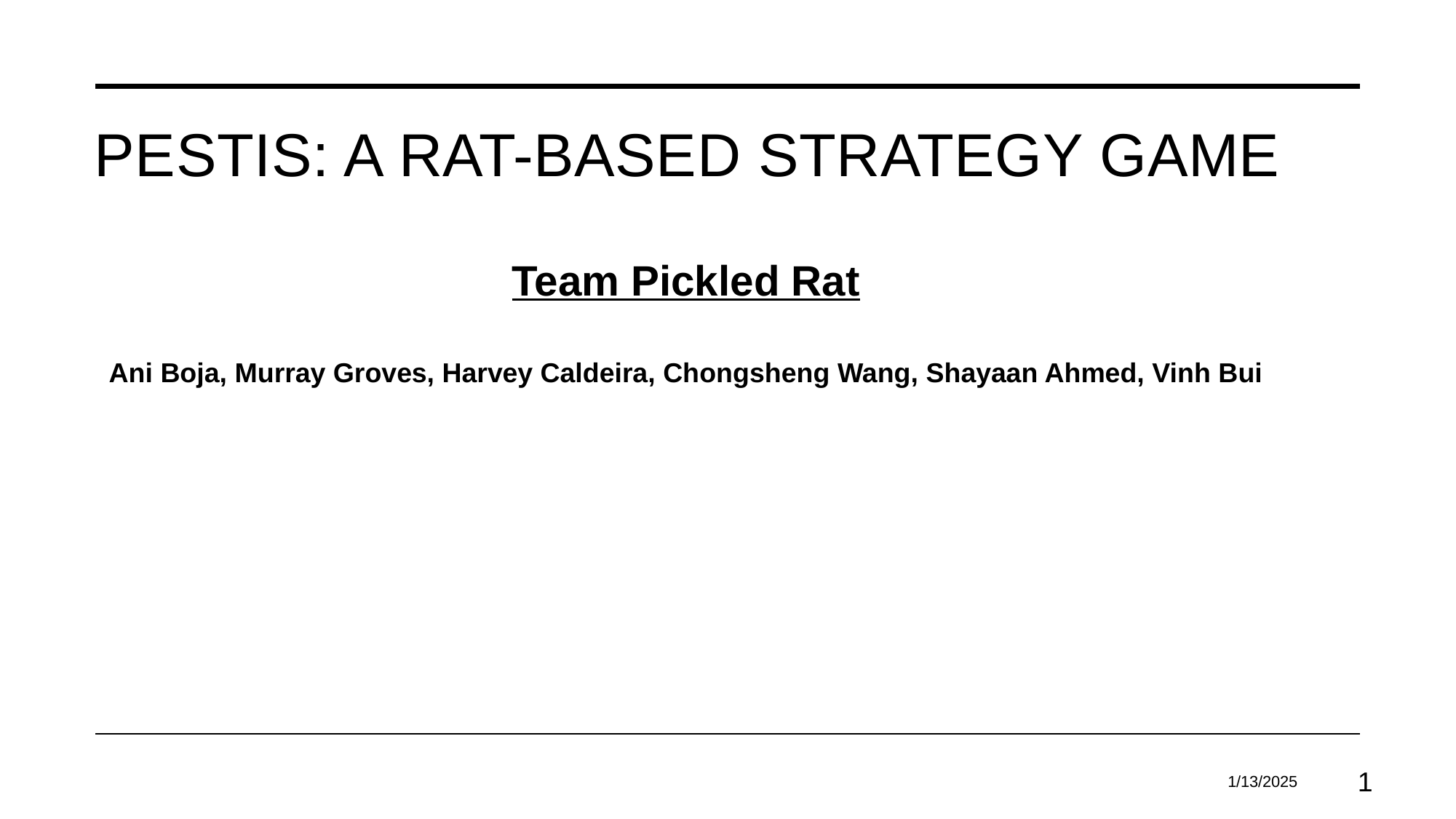

# Pestis: A rat-based strategy game
Team Pickled Rat

Ani Boja, Murray Groves, Harvey Caldeira, Chongsheng Wang, Shayaan Ahmed, Vinh Bui

1/13/2025
1